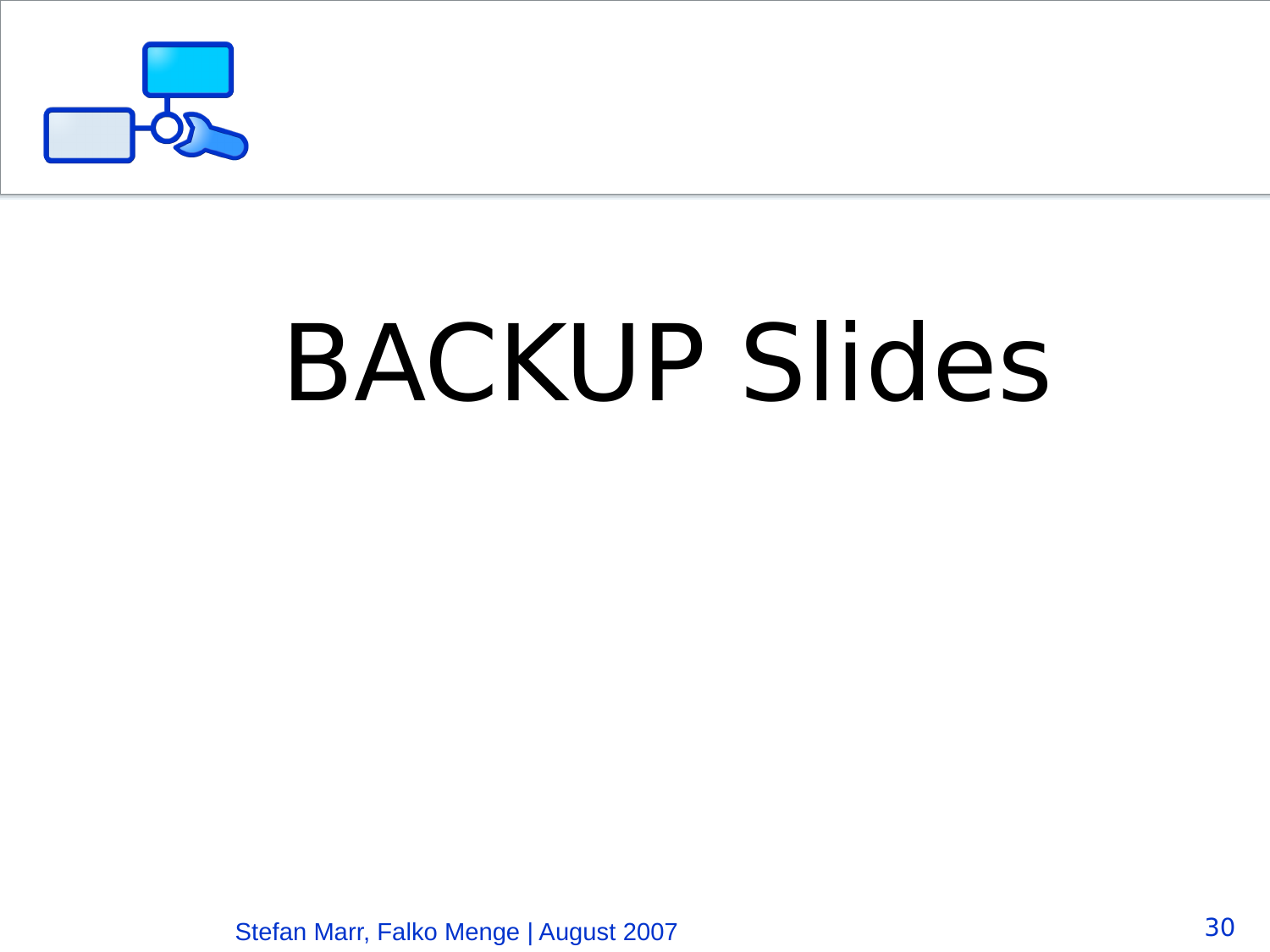

#
BACKUP Slides
Stefan Marr, Falko Menge | August 2007
30